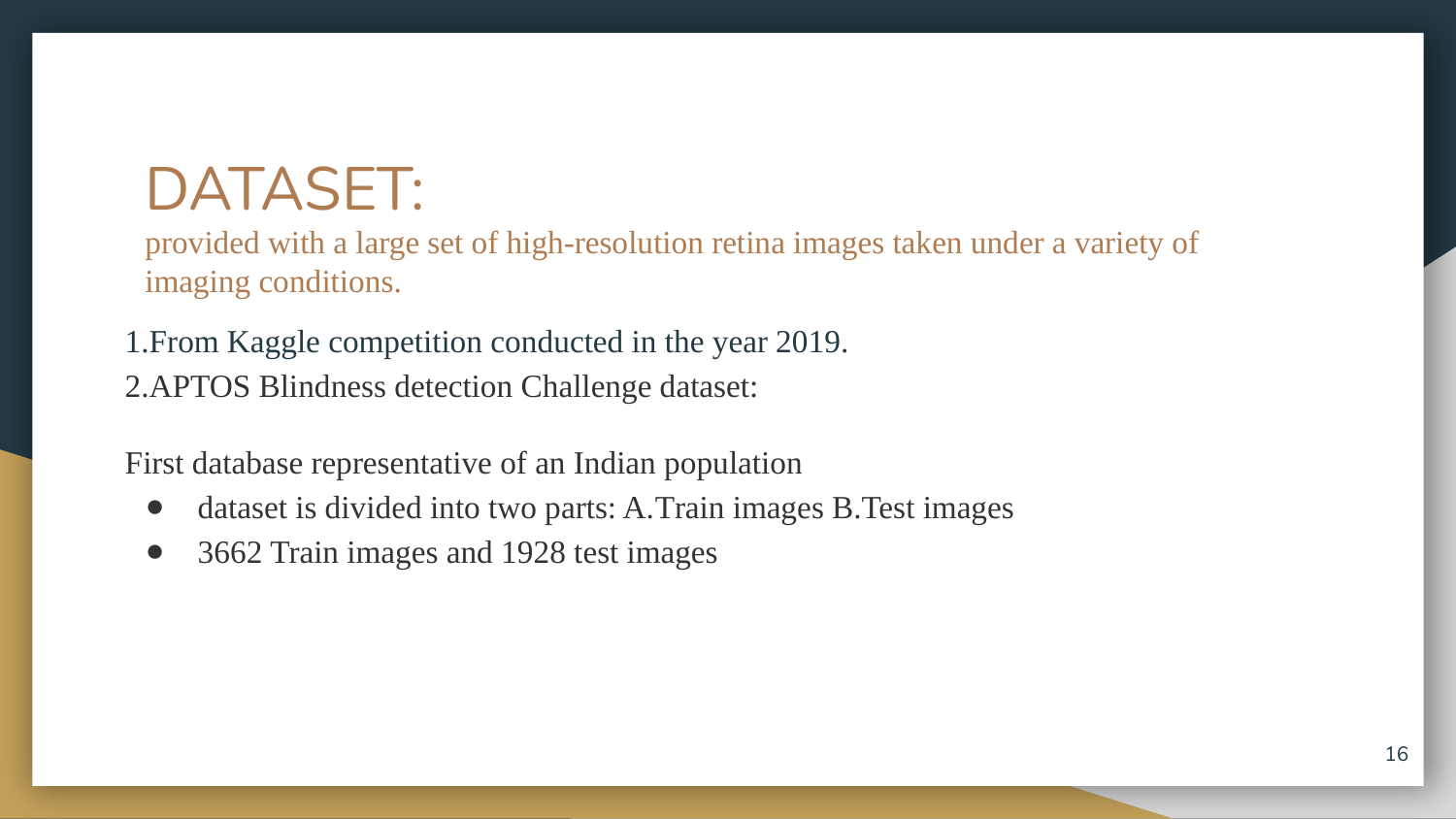

# DATASET:
provided with a large set of high-resolution retina images taken under a variety of imaging conditions.
1.From Kaggle competition conducted in the year 2019.
2.APTOS Blindness detection Challenge dataset:
First database representative of an Indian population
dataset is divided into two parts: A.Train images B.Test images
3662 Train images and 1928 test images
16